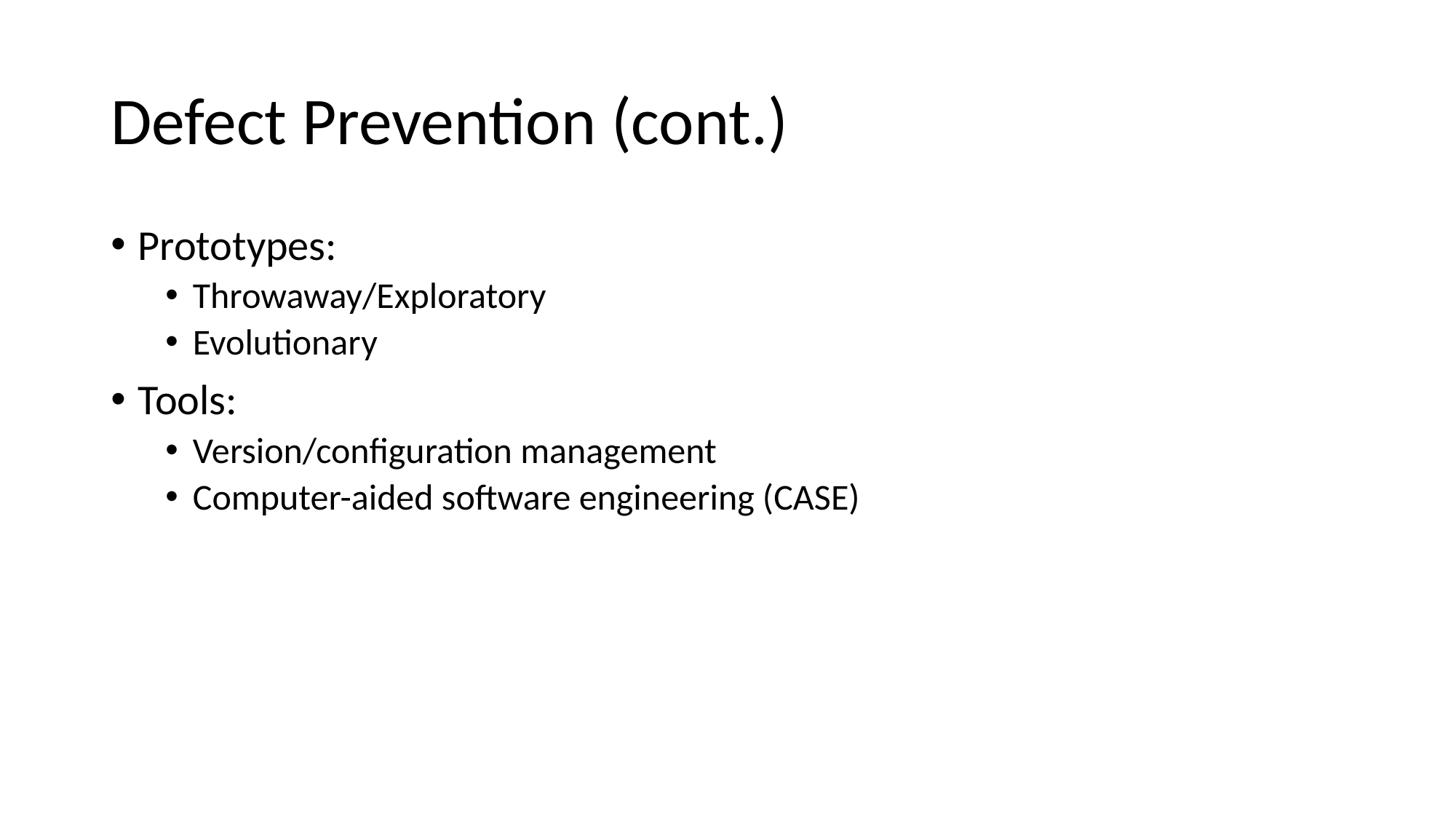

# Defect Prevention (cont.)
Prototypes:
Throwaway/Exploratory
Evolutionary
Tools:
Version/configuration management
Computer-aided software engineering (CASE)